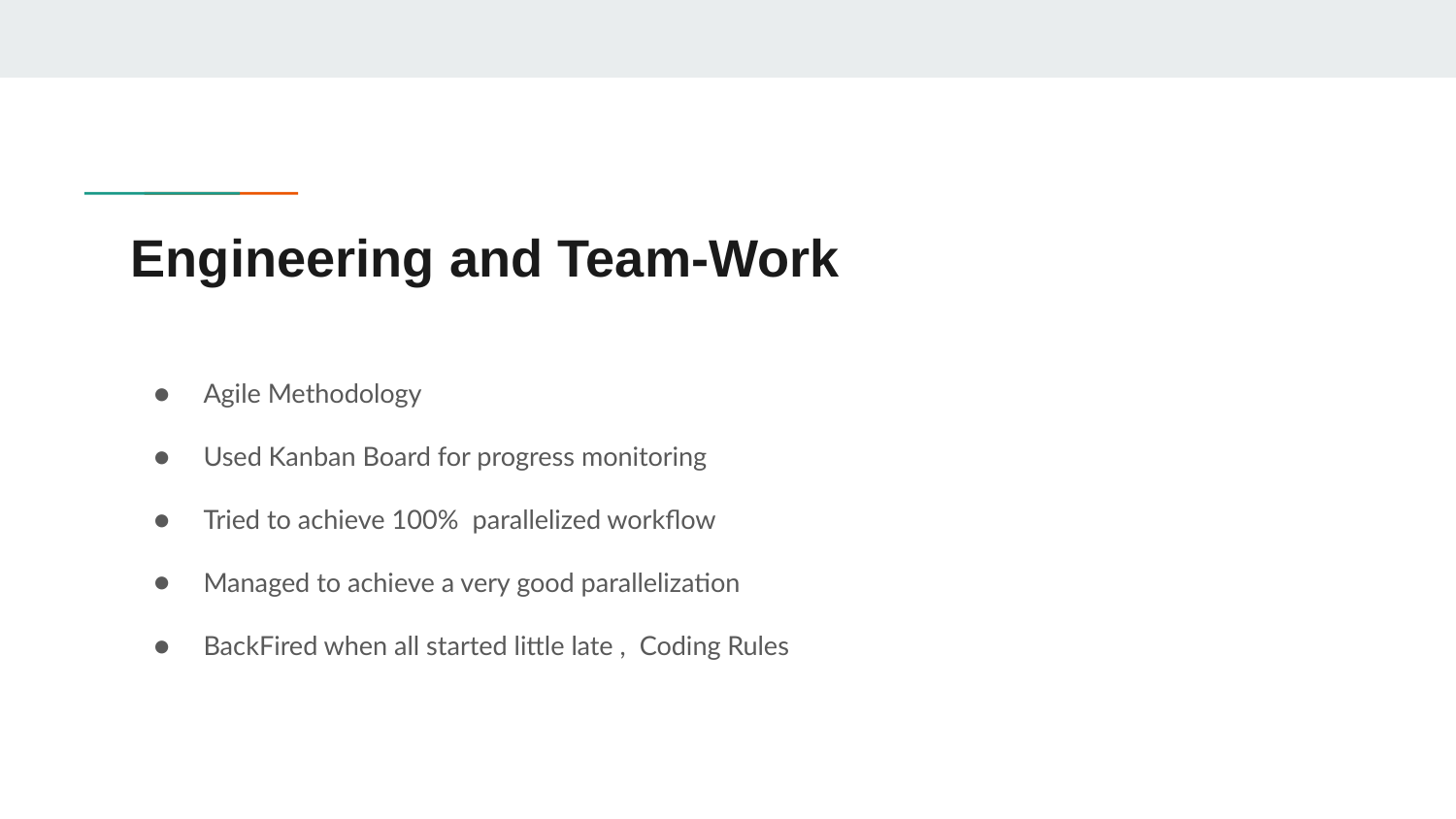

# Engineering and Team-Work
Agile Methodology
Used Kanban Board for progress monitoring
Tried to achieve 100%  parallelized workflow
Managed to achieve a very good parallelization
BackFired when all started little late ,  Coding Rules